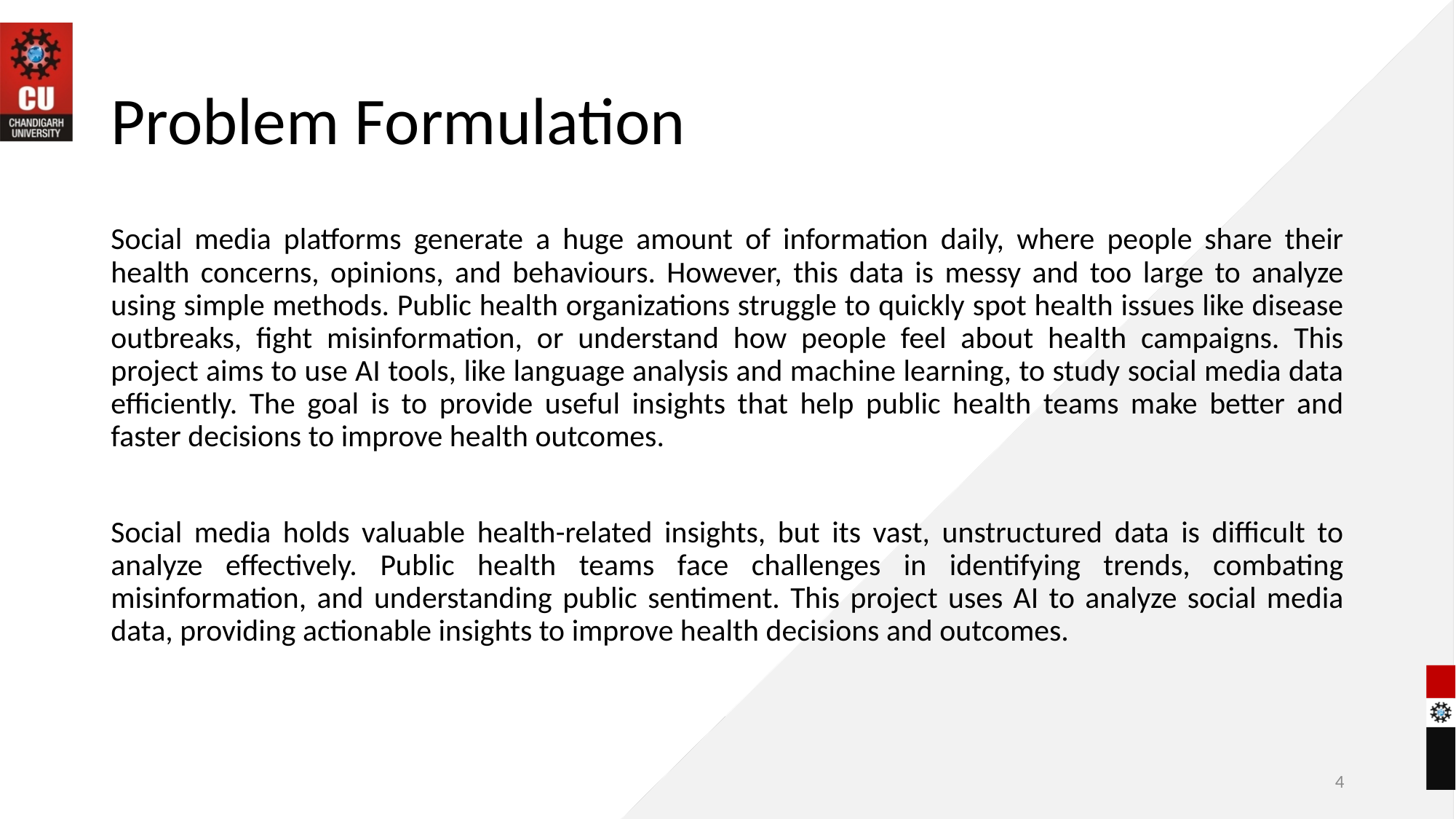

# Problem Formulation
Social media platforms generate a huge amount of information daily, where people share their health concerns, opinions, and behaviours. However, this data is messy and too large to analyze using simple methods. Public health organizations struggle to quickly spot health issues like disease outbreaks, fight misinformation, or understand how people feel about health campaigns. This project aims to use AI tools, like language analysis and machine learning, to study social media data efficiently. The goal is to provide useful insights that help public health teams make better and faster decisions to improve health outcomes.

Social media holds valuable health-related insights, but its vast, unstructured data is difficult to analyze effectively. Public health teams face challenges in identifying trends, combating misinformation, and understanding public sentiment. This project uses AI to analyze social media data, providing actionable insights to improve health decisions and outcomes.

4